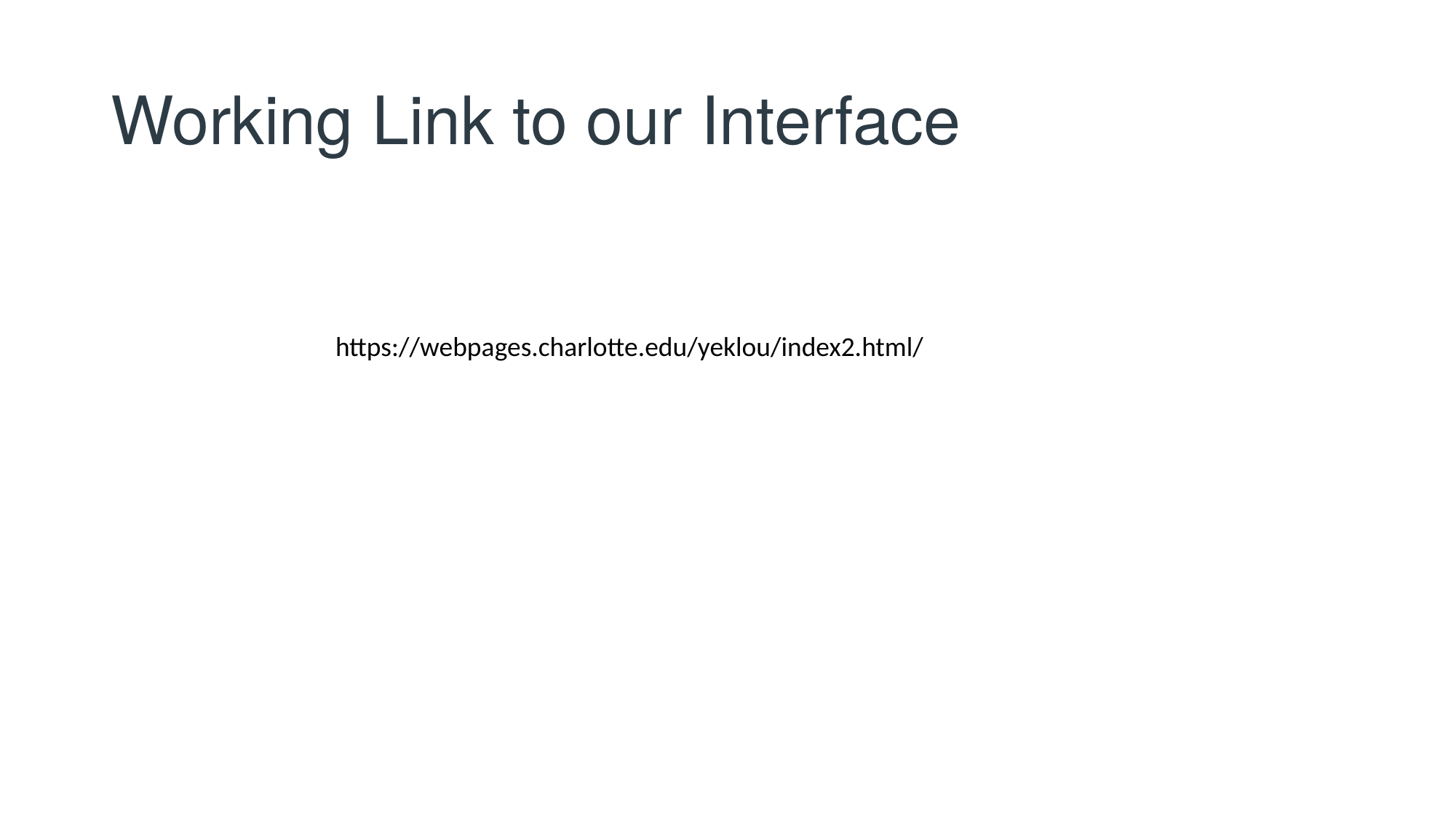

# Working Link to our Interface
                                               https://webpages.charlotte.edu/yeklou/index2.html/